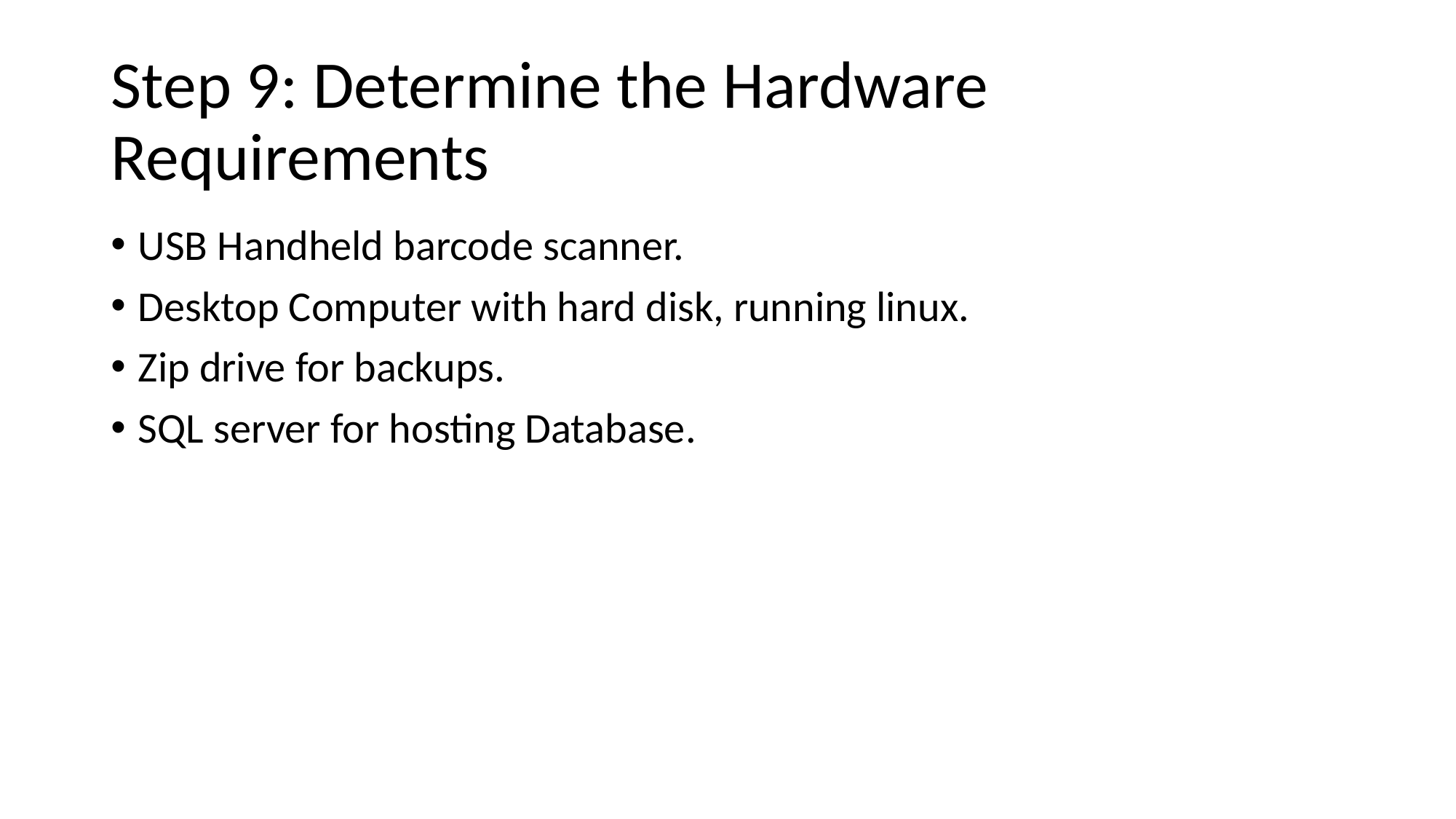

# Step 9: Determine the Hardware Requirements
USB Handheld barcode scanner.
Desktop Computer with hard disk, running linux.
Zip drive for backups.
SQL server for hosting Database.